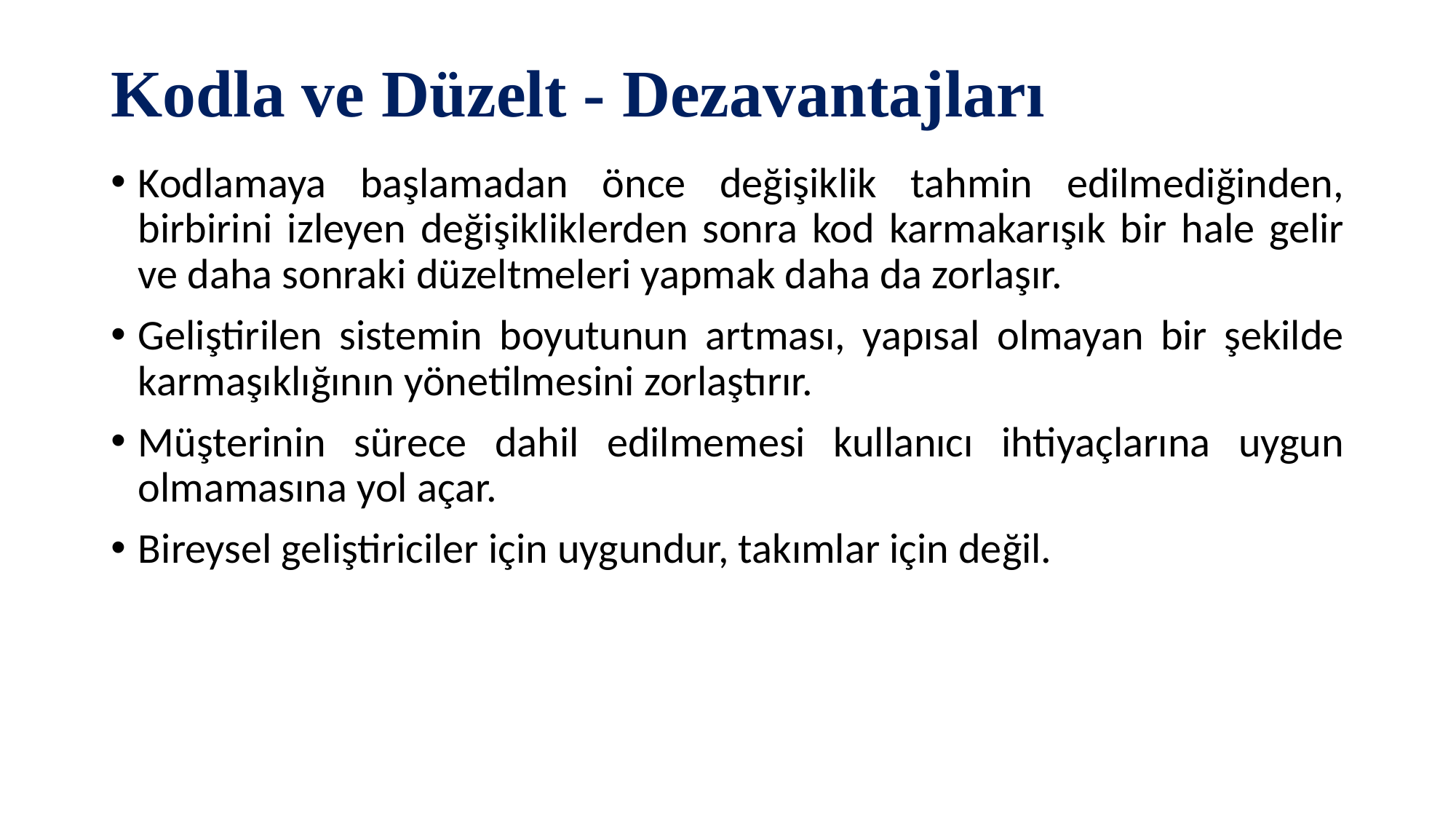

# Kodla ve Düzelt - Dezavantajları
Kodlamaya başlamadan önce değişiklik tahmin edilmediğinden, birbirini izleyen değişikliklerden sonra kod karmakarışık bir hale gelir ve daha sonraki düzeltmeleri yapmak daha da zorlaşır.
Geliştirilen sistemin boyutunun artması, yapısal olmayan bir şekilde karmaşıklığının yönetilmesini zorlaştırır.
Müşterinin sürece dahil edilmemesi kullanıcı ihtiyaçlarına uygun olmamasına yol açar.
Bireysel geliştiriciler için uygundur, takımlar için değil.